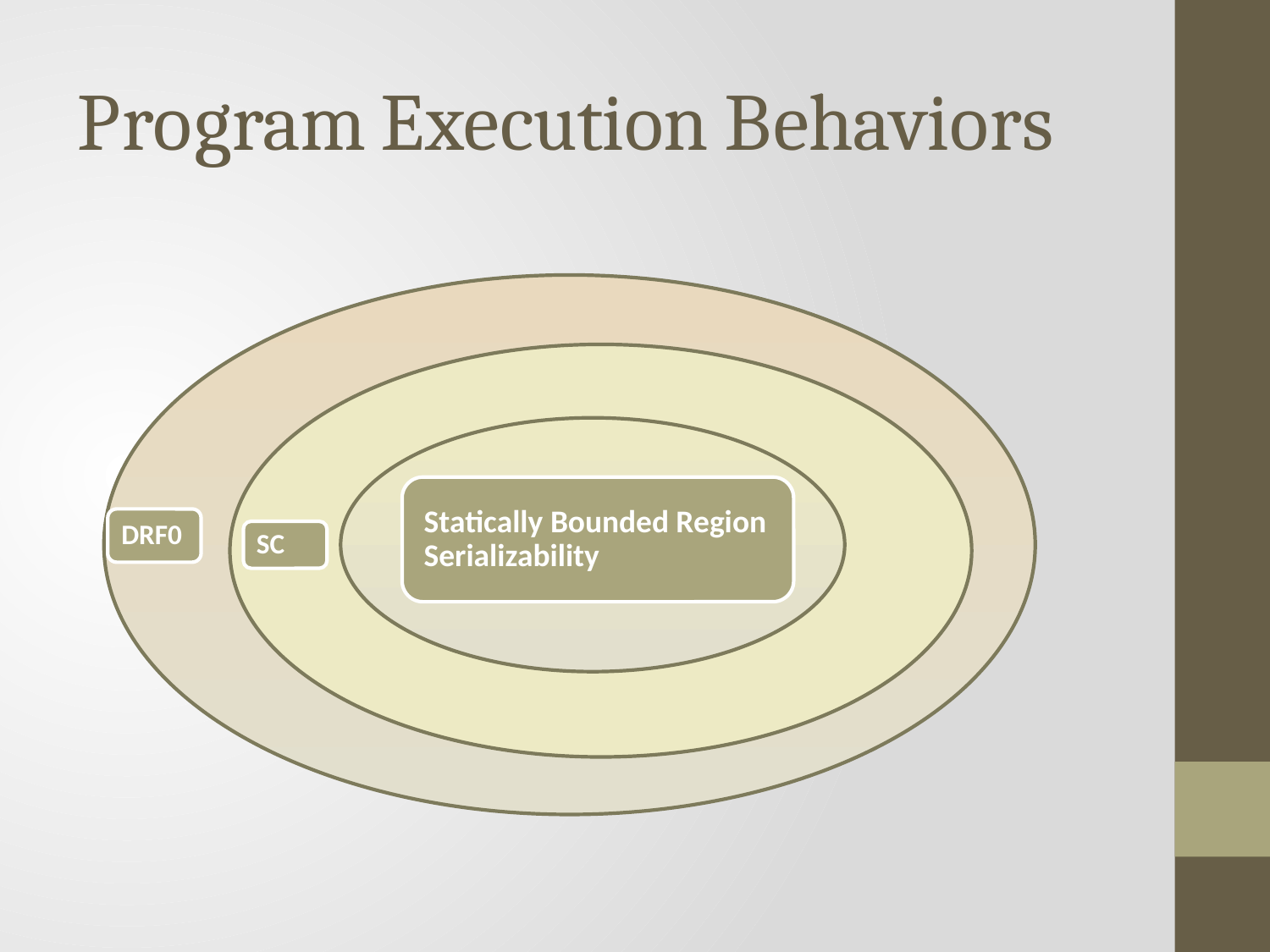

# Program Execution Behaviors

Statically Bounded Region Serializability
DRF0
SC